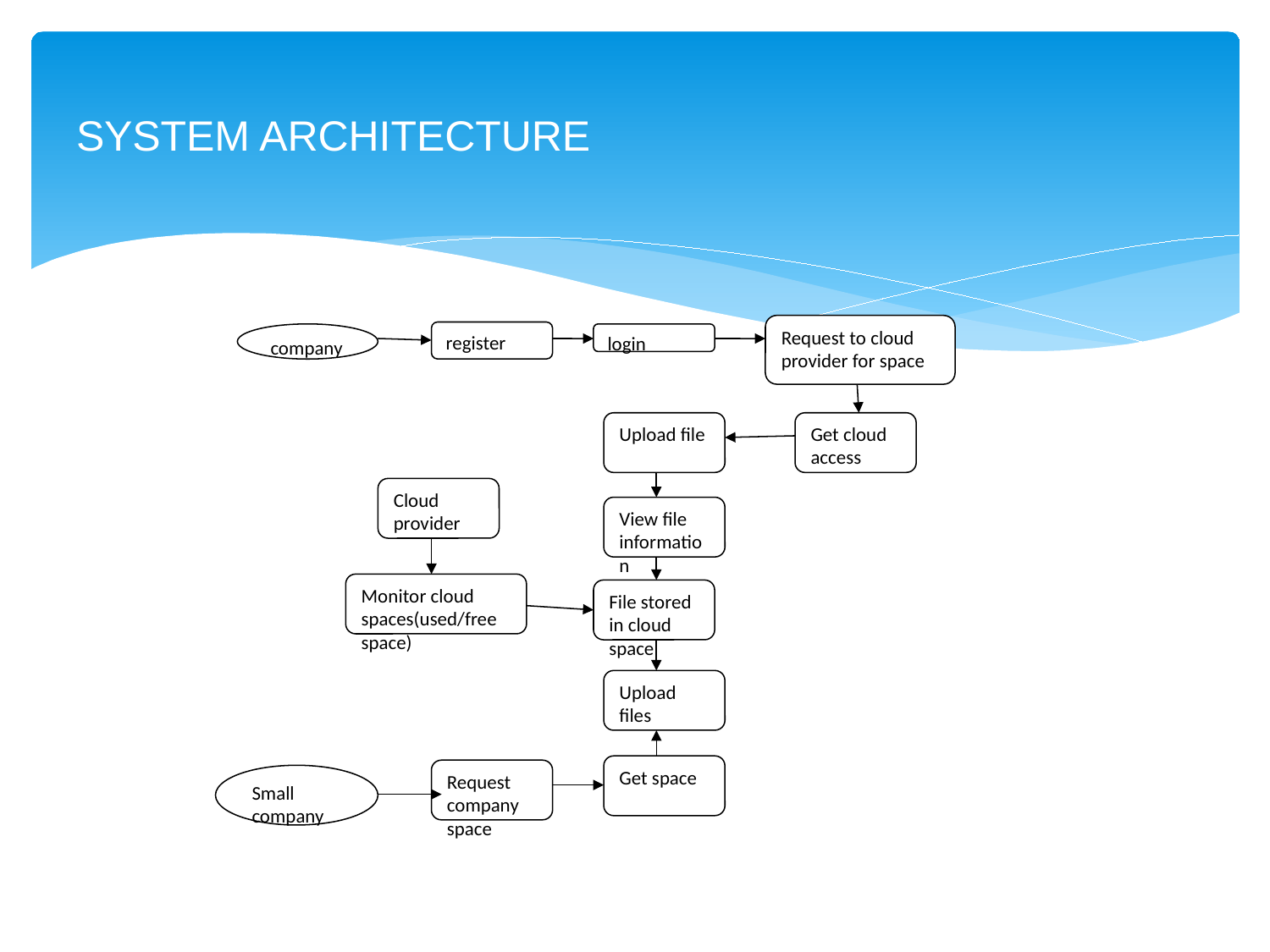

# SYSTEM ARCHITECTURE

Request to cloud provider for space
register
company
login
Upload file
Get cloud access
Cloud provider
View file information
Monitor cloud spaces(used/free space)
File stored in cloud space
Upload files
Get space
Request company space
Small company